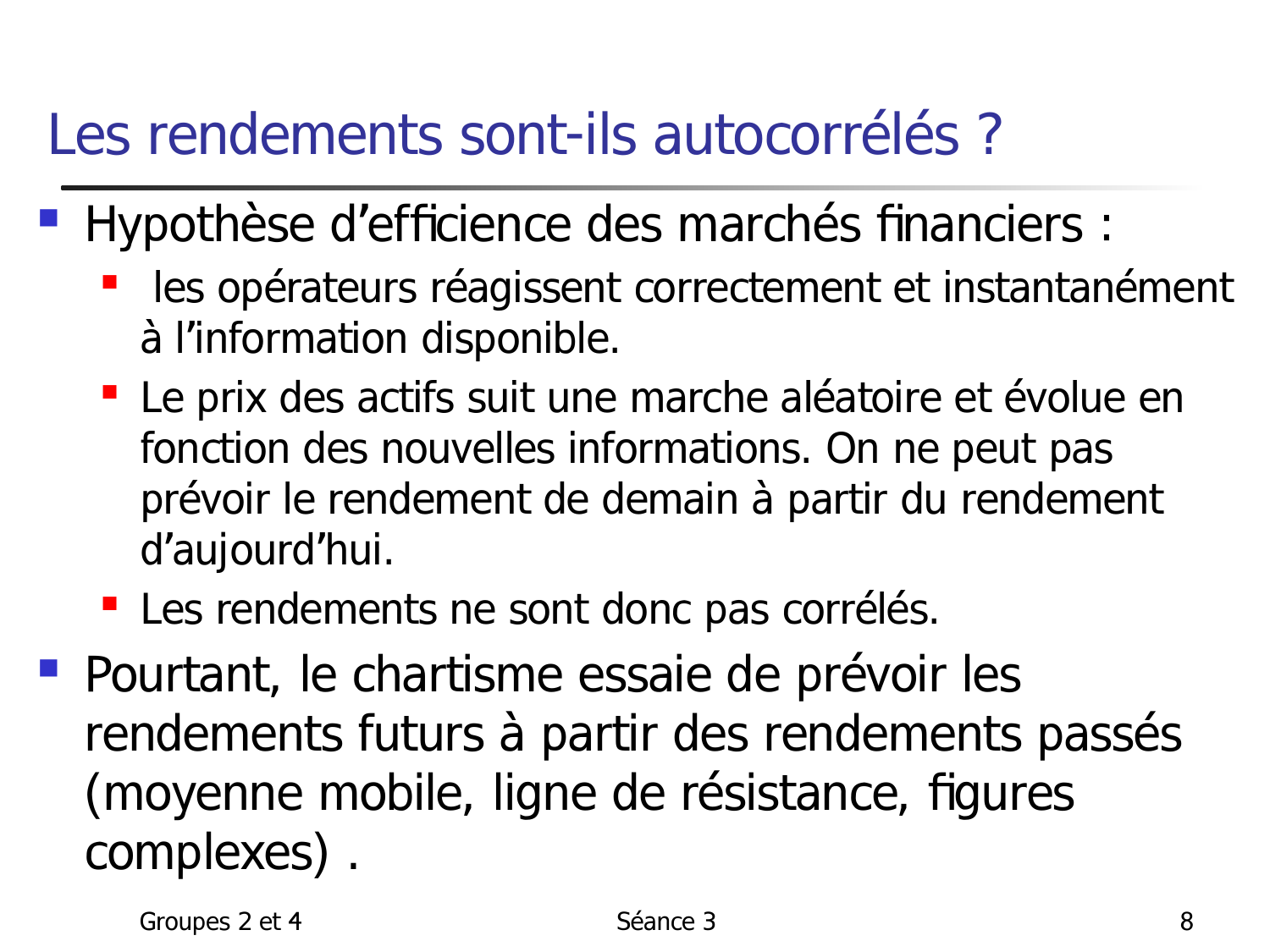

# Les rendements sont-ils autocorrélés ?
Hypothèse d’efficience des marchés financiers :
 les opérateurs réagissent correctement et instantanément à l’information disponible.
Le prix des actifs suit une marche aléatoire et évolue en fonction des nouvelles informations. On ne peut pas prévoir le rendement de demain à partir du rendement d’aujourd’hui.
Les rendements ne sont donc pas corrélés.
Pourtant, le chartisme essaie de prévoir les rendements futurs à partir des rendements passés (moyenne mobile, ligne de résistance, figures complexes) .
Groupes 2 et 4
Séance 3
8